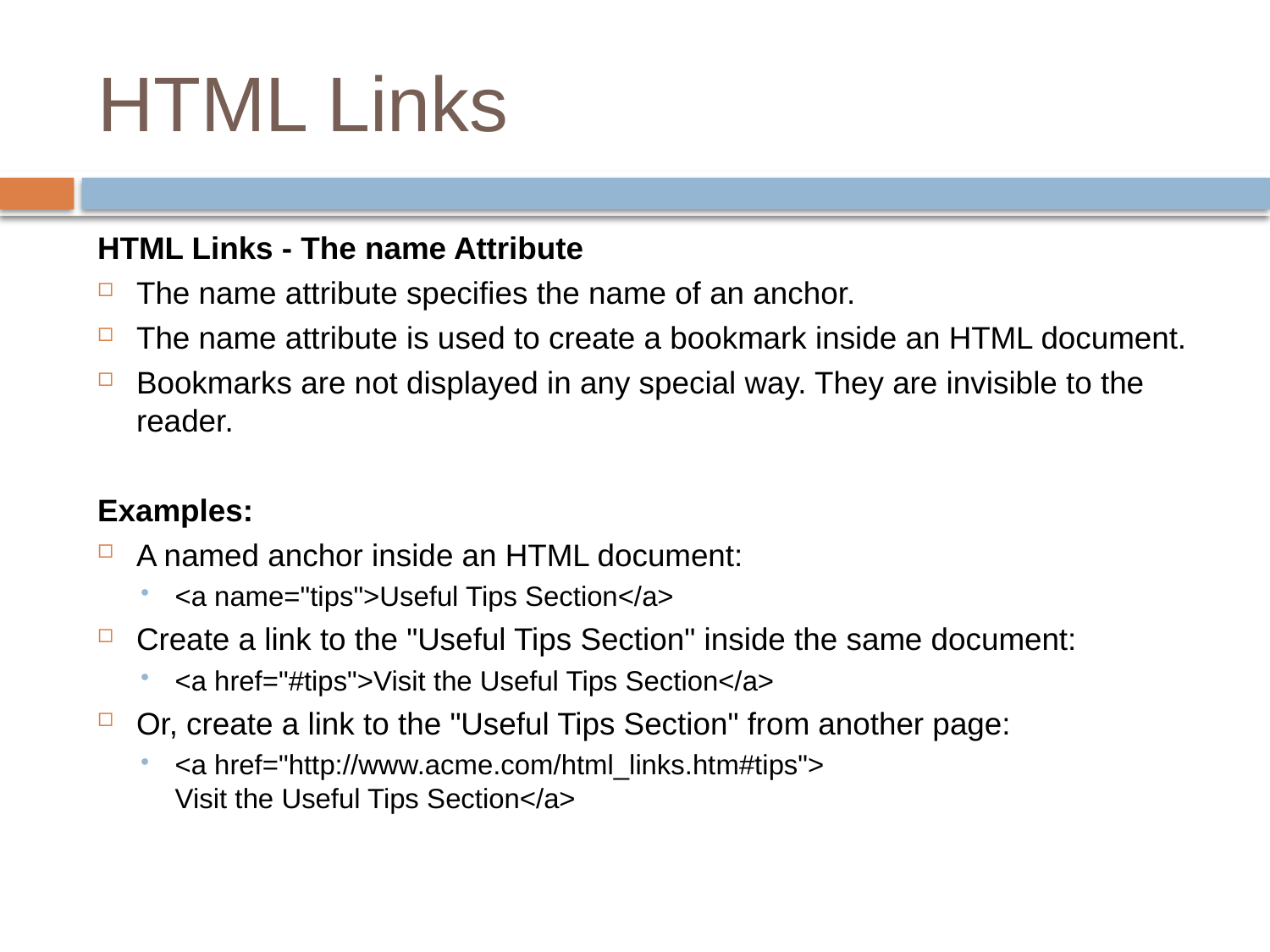

# HTML Links
HTML Links - The name Attribute
The name attribute specifies the name of an anchor.
The name attribute is used to create a bookmark inside an HTML document.
Bookmarks are not displayed in any special way. They are invisible to the reader.

Examples:
A named anchor inside an HTML document:
<a name="tips">Useful Tips Section</a>
Create a link to the "Useful Tips Section" inside the same document:
<a href="#tips">Visit the Useful Tips Section</a>
Or, create a link to the "Useful Tips Section" from another page:
<a href="http://www.acme.com/html_links.htm#tips">
Visit the Useful Tips Section</a>